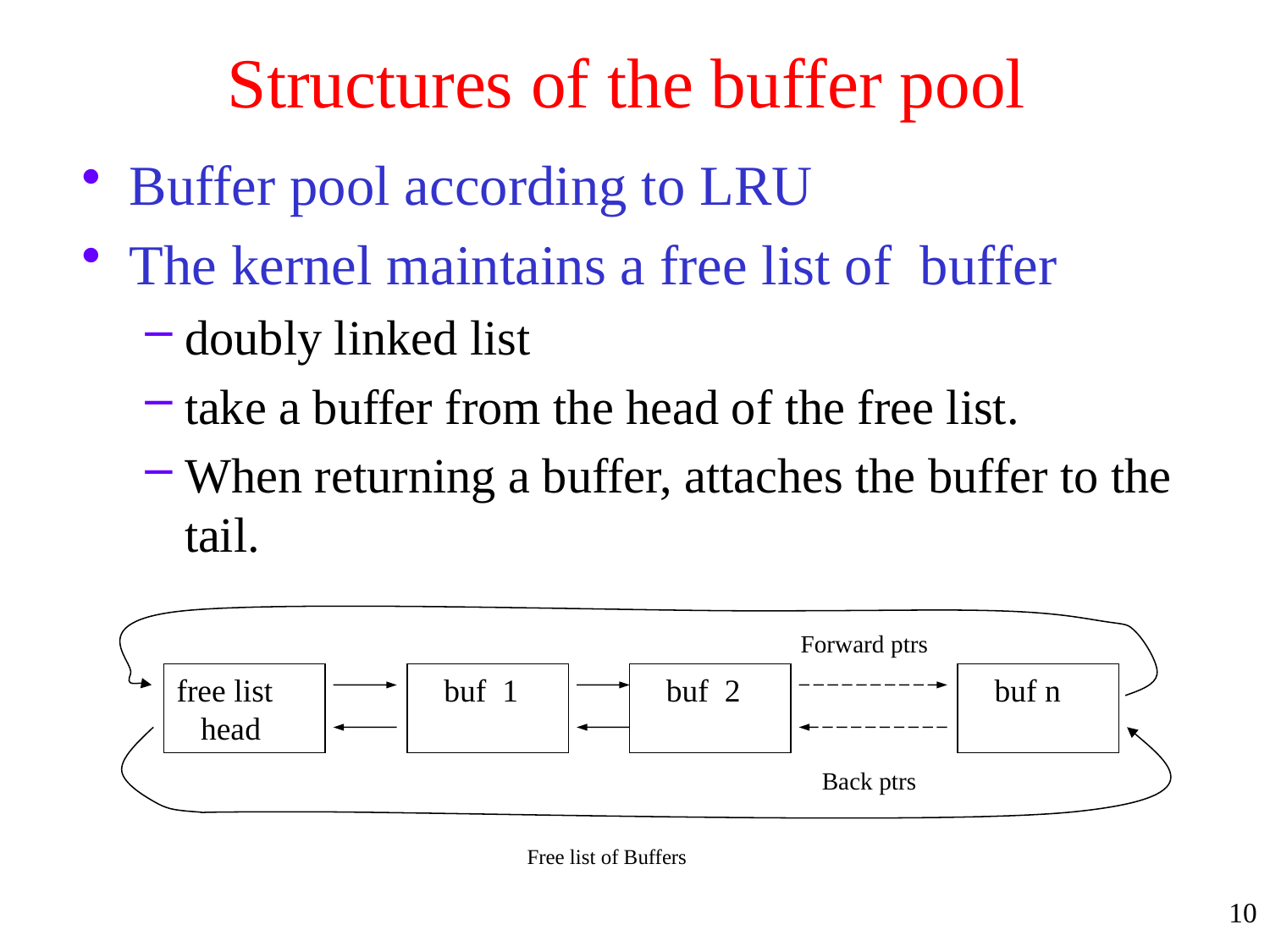

# Structures of the buffer pool
Buffer pool according to LRU
The kernel maintains a free list of  buffer
doubly linked list
take a buffer from the head of the free list.
When returning a buffer, attaches the buffer to the tail.

Forward ptrs
free list
   head
   buf  1

   buf  2

   buf n

Back ptrs
Free list of Buffers
10